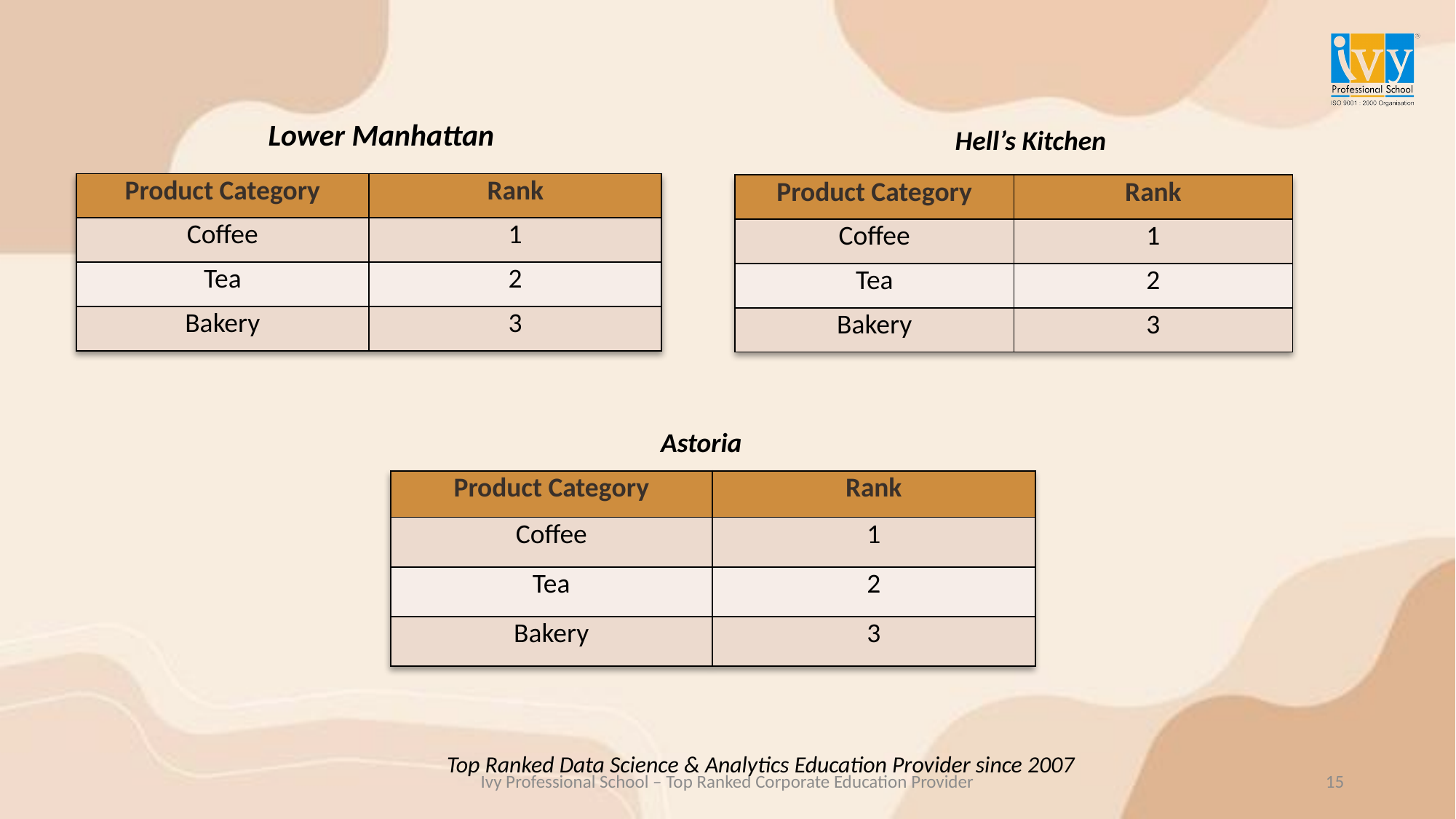

Lower Manhattan
Hell’s Kitchen
| Product Category | Rank |
| --- | --- |
| Coffee | 1 |
| Tea | 2 |
| Bakery | 3 |
| Product Category | Rank |
| --- | --- |
| Coffee | 1 |
| Tea | 2 |
| Bakery | 3 |
Astoria
| Product Category | Rank |
| --- | --- |
| Coffee | 1 |
| Tea | 2 |
| Bakery | 3 |

Top Ranked Data Science & Analytics Education Provider since 2007

15